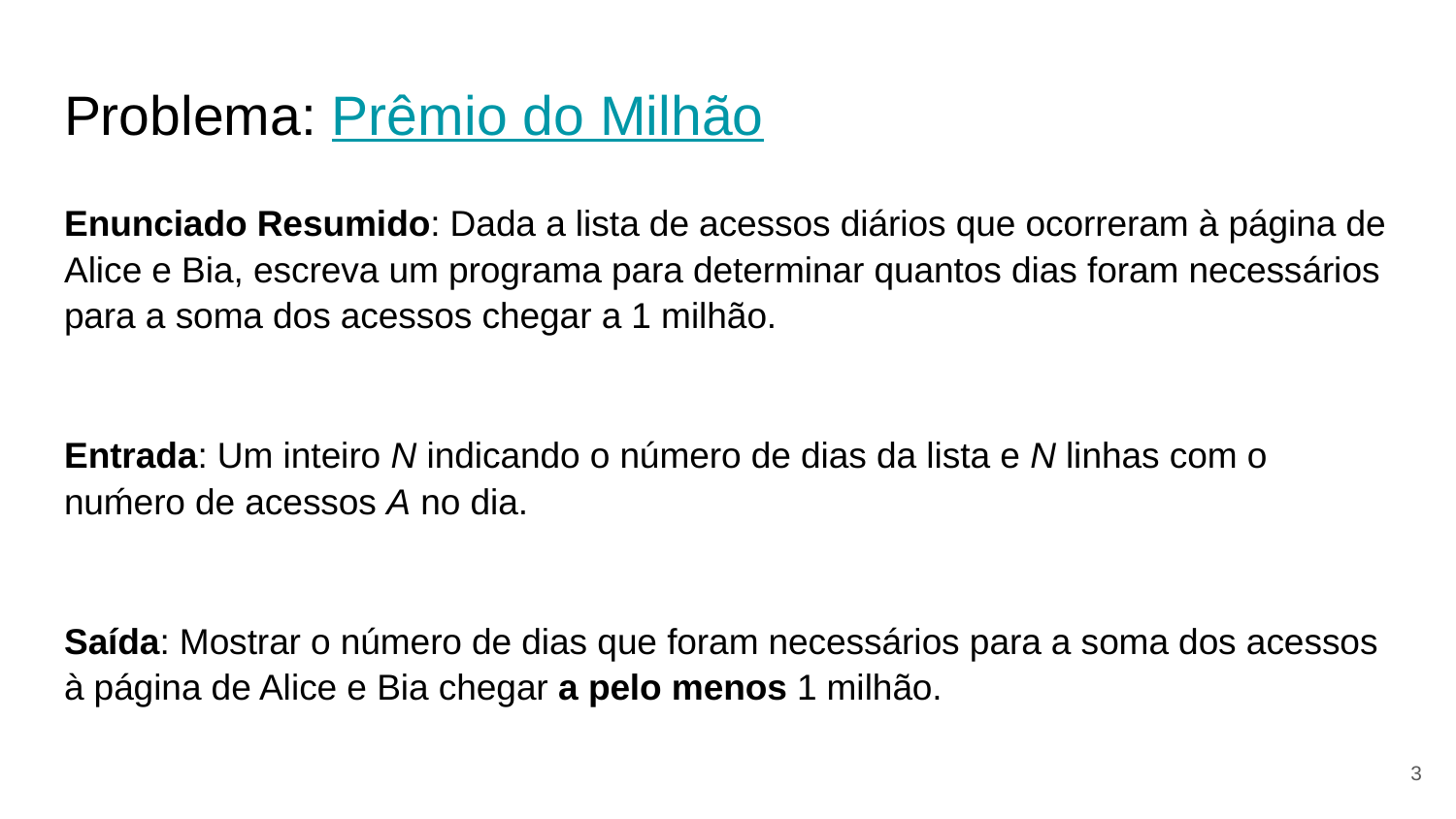

# Problema: Prêmio do Milhão
Enunciado Resumido: Dada a lista de acessos diários que ocorreram à página de Alice e Bia, escreva um programa para determinar quantos dias foram necessários para a soma dos acessos chegar a 1 milhão.

Entrada: Um inteiro N indicando o número de dias da lista e N linhas com o nuḿero de acessos A no dia.

Saída: Mostrar o número de dias que foram necessários para a soma dos acessos à página de Alice e Bia chegar a pelo menos 1 milhão.
3